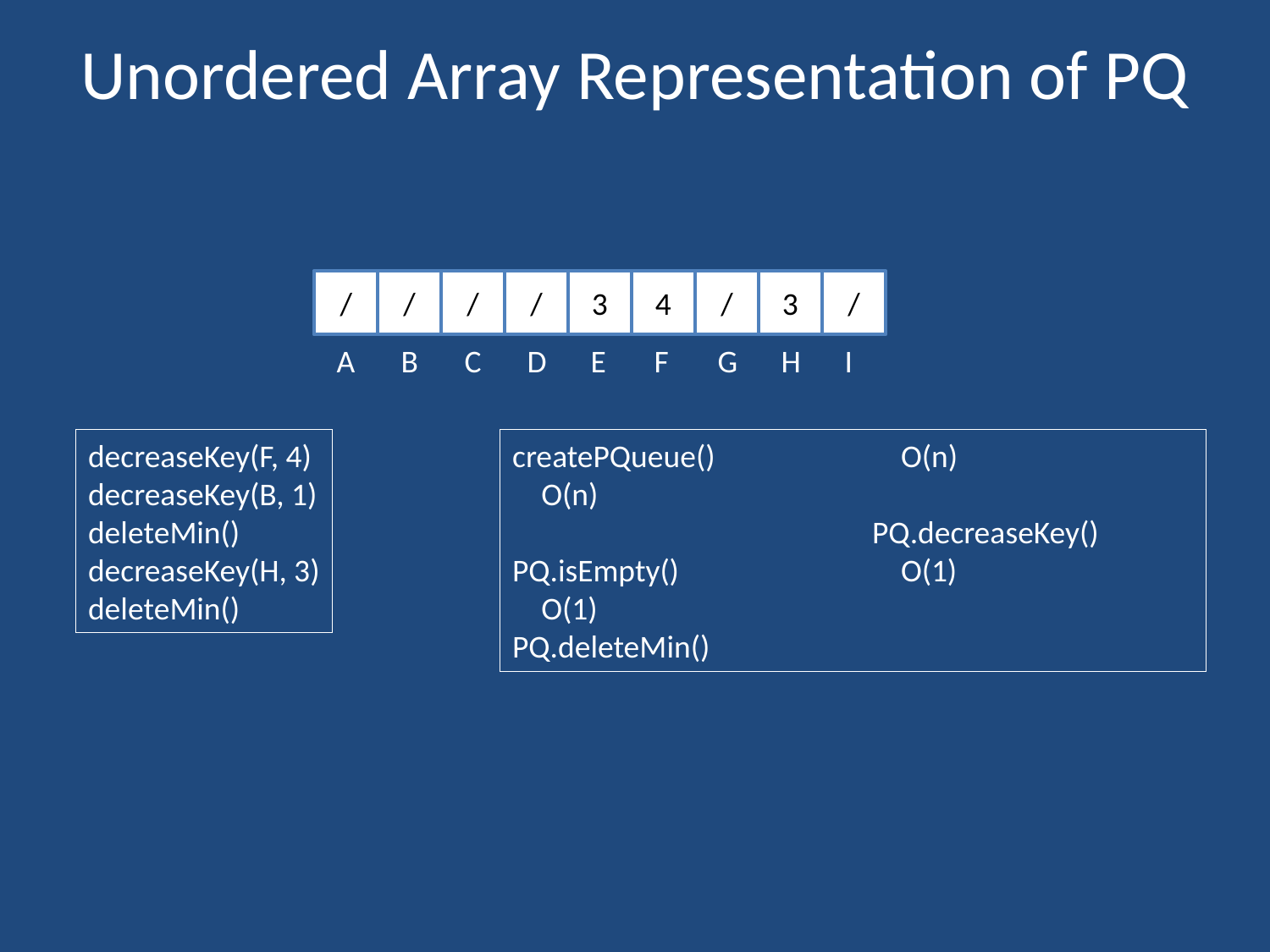

# Unordered Array Representation of PQ
2
/
5
/
1
/
/
3
/
4
/
3
/
/
A
B
C
D
E
F
G
H
I
decreaseKey(F, 4)
decreaseKey(B, 1)
deleteMin()
decreaseKey(H, 3)
deleteMin()
createPQueue()
    O(n)

PQ.isEmpty()
    O(1)
PQ.deleteMin()
    O(n)

PQ.decreaseKey()
    O(1)